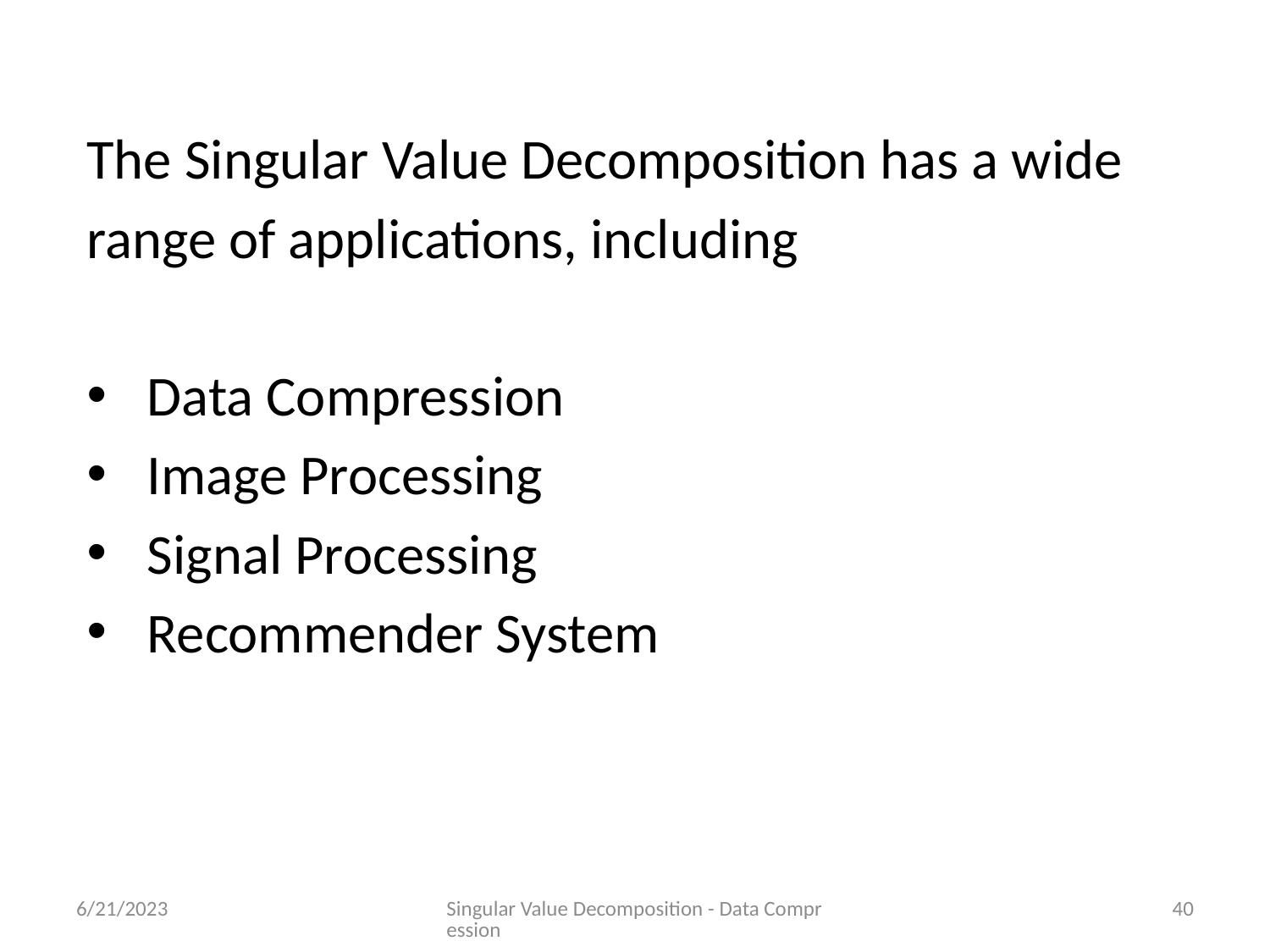

The Singular Value Decomposition has a wide
range of applications, including

 Data Compression
 Image Processing
 Signal Processing
 Recommender System
6/21/2023
Singular Value Decomposition - Data Compression
40